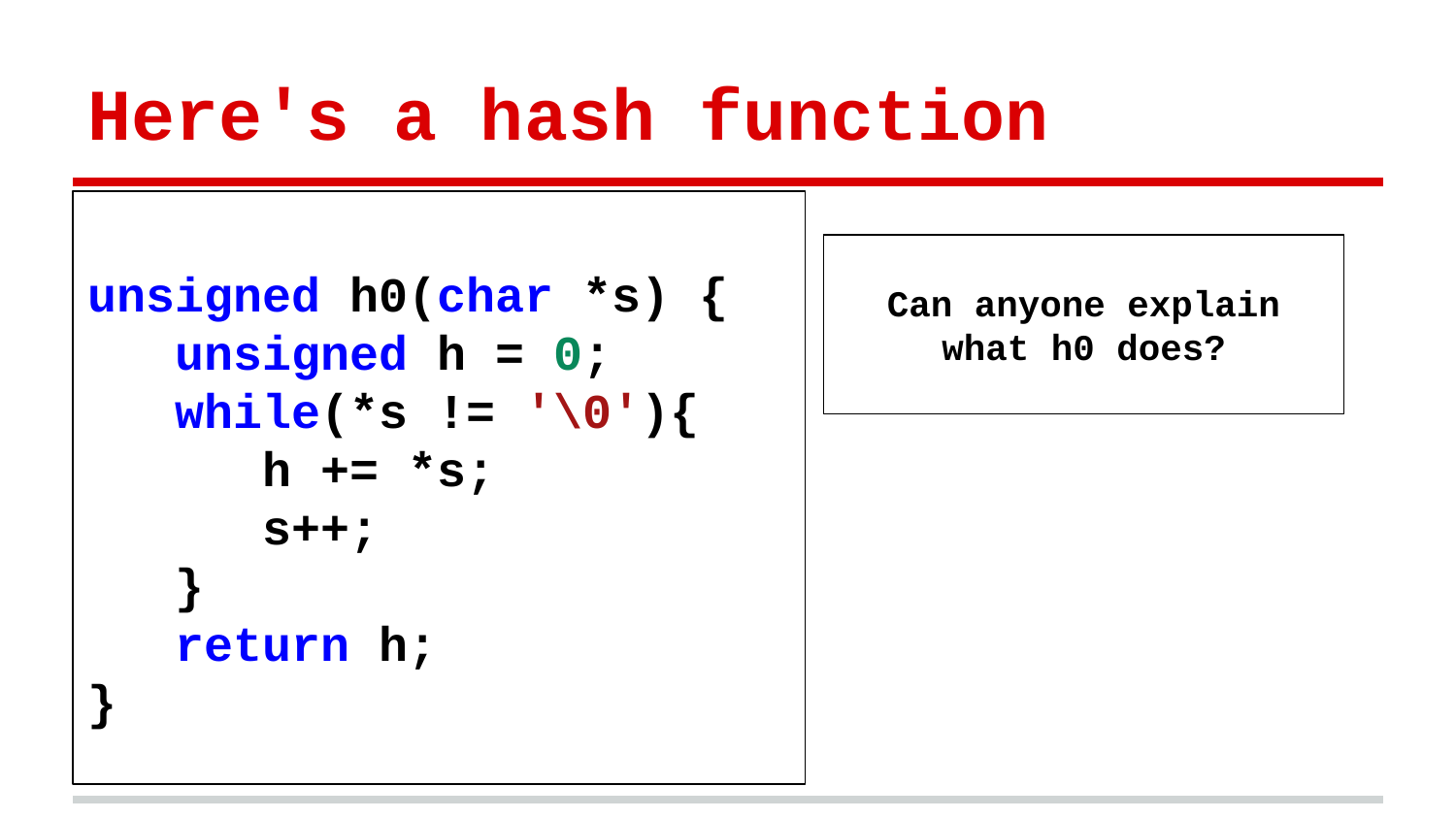

# Here's a hash function

unsigned h0(char *s) {
   unsigned h = 0;
   while(*s != '\0'){
      h += *s;
      s++;
   }
   return h;
}

Can anyone explain what h0 does?